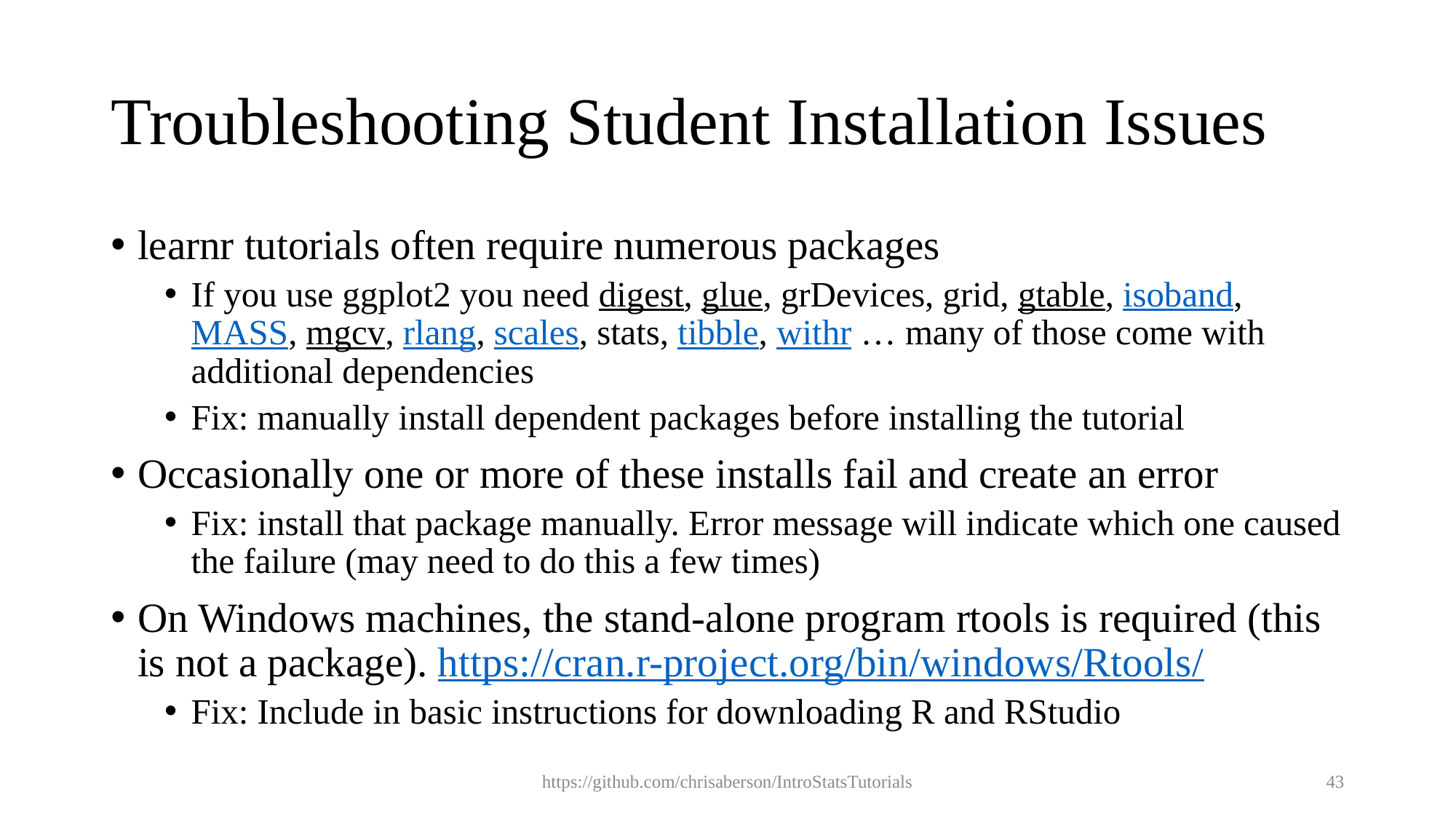

# Troubleshooting Student Installation Issues
learnr tutorials often require numerous packages
If you use ggplot2 you need digest, glue, grDevices, grid, gtable, isoband, MASS, mgcv, rlang, scales, stats, tibble, withr … many of those come with additional dependencies
Fix: manually install dependent packages before installing the tutorial
Occasionally one or more of these installs fail and create an error
Fix: install that package manually. Error message will indicate which one caused the failure (may need to do this a few times)
On Windows machines, the stand-alone program rtools is required (this is not a package). https://cran.r-project.org/bin/windows/Rtools/
Fix: Include in basic instructions for downloading R and RStudio
https://github.com/chrisaberson/IntroStatsTutorials
43